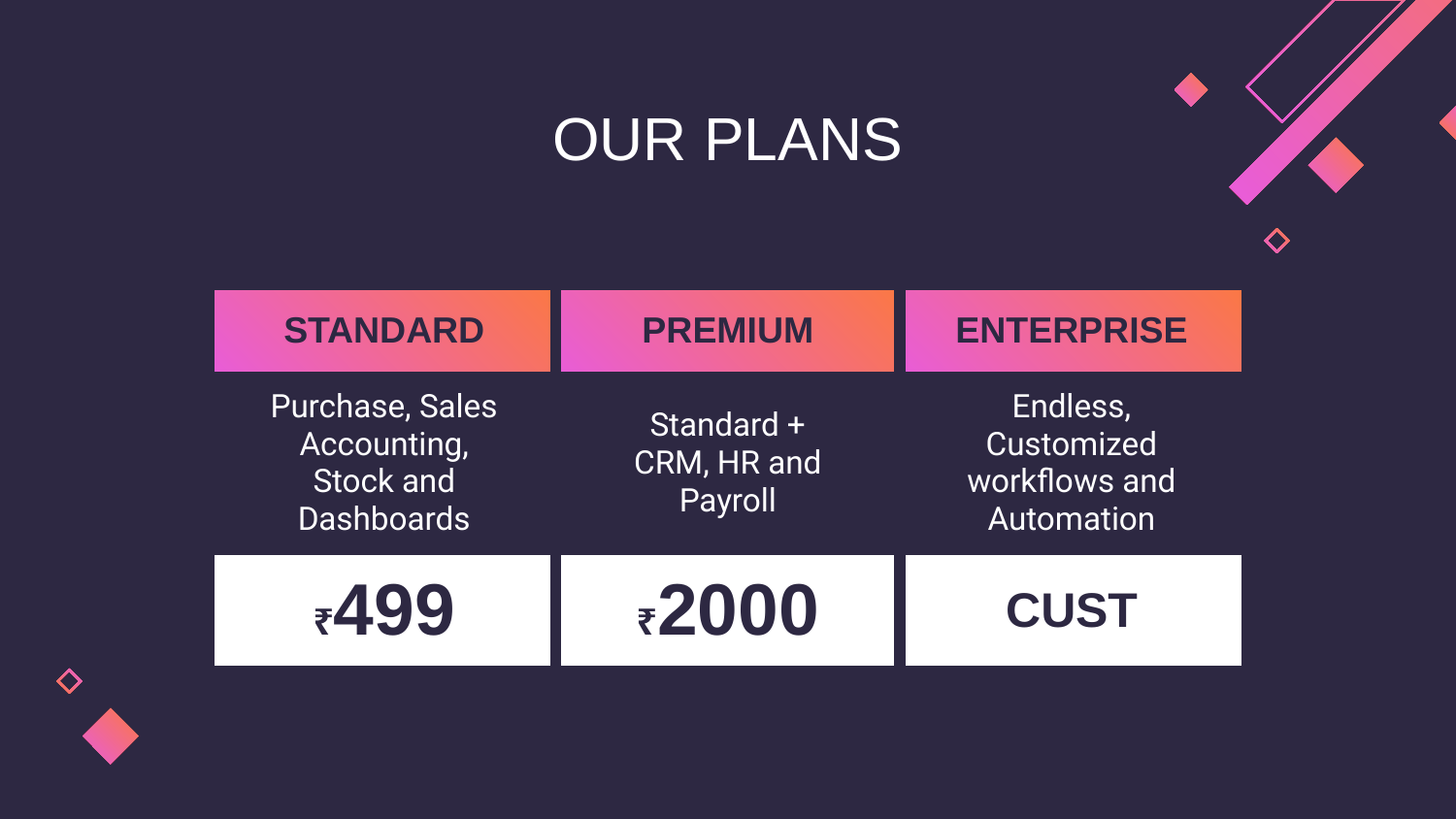

# OUR PLANS
| STANDARD | PREMIUM | ENTERPRISE |
| --- | --- | --- |
| Purchase, Sales Accounting, Stock and Dashboards | Standard + CRM, HR and Payroll | Endless, Customized workflows and Automation |
| ₹499 | ₹2000 | CUST |